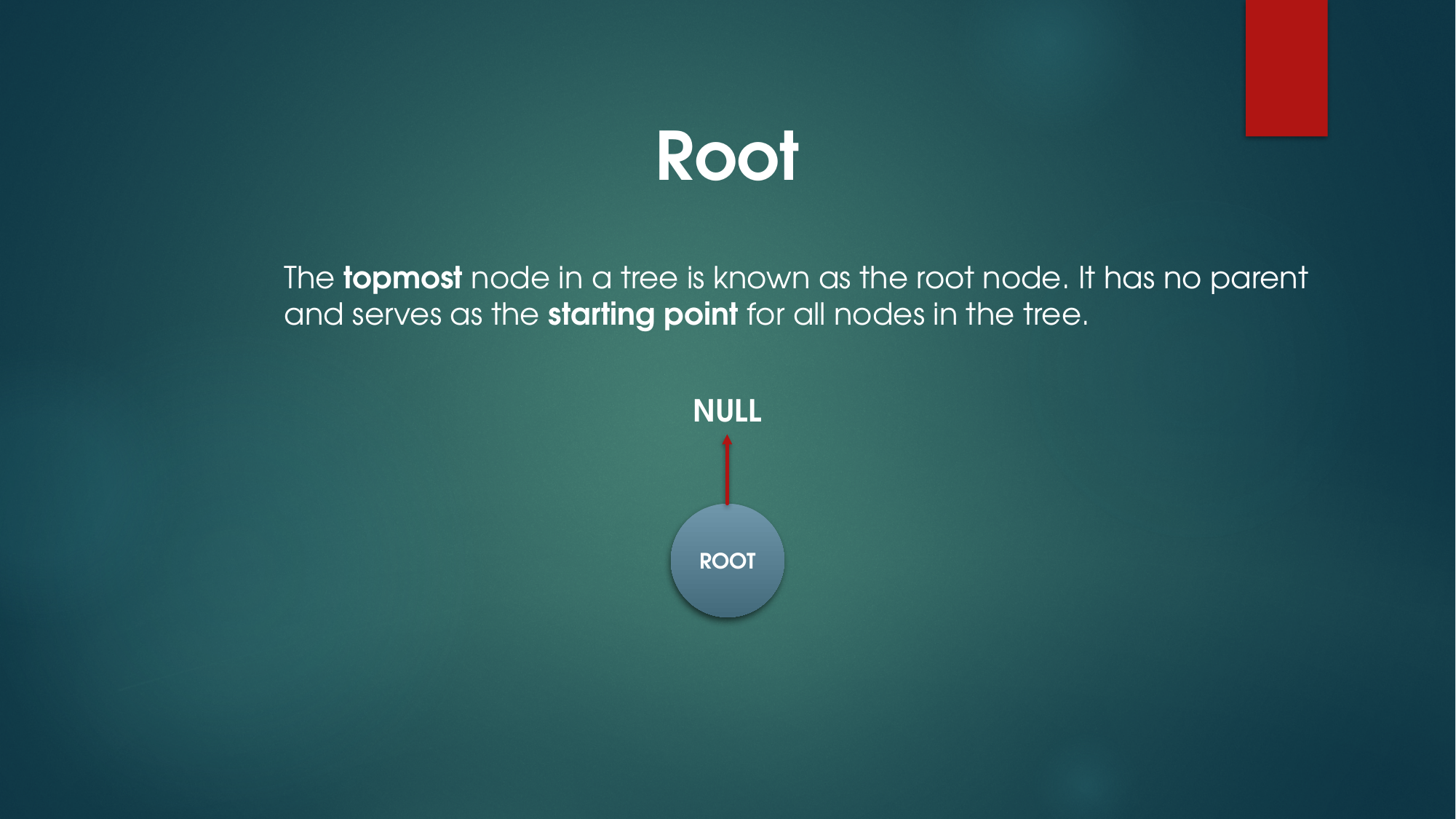

Root
The topmost node in a tree is known as the root node. It has no parent and serves as the starting point for all nodes in the tree.
NULL
ROOT